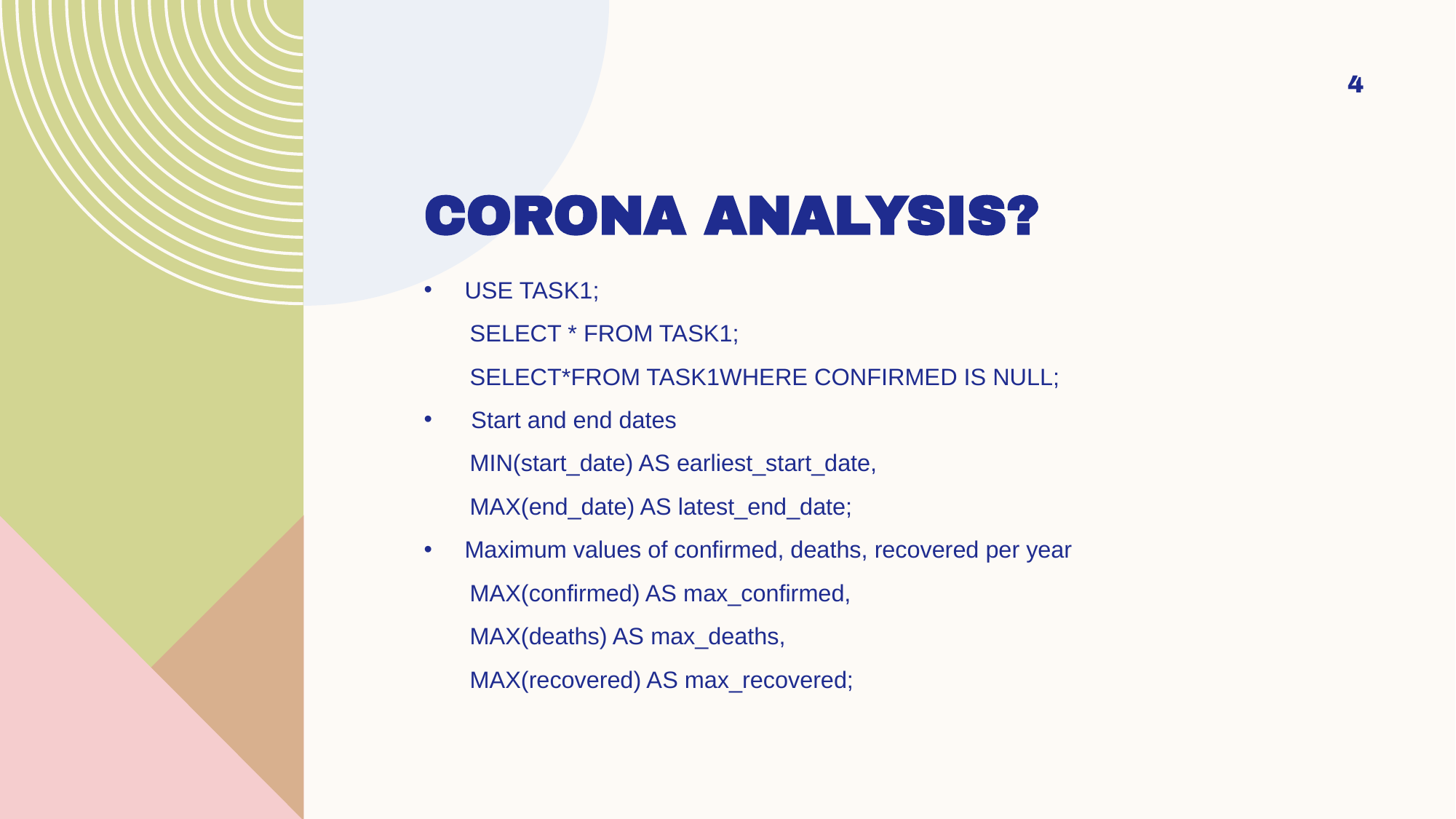

4
# Corona analysis?
USE TASK1;
       SELECT * FROM TASK1;
       SELECT*FROM TASK1WHERE CONFIRMED IS NULL;
 Start and end dates
       MIN(start_date) AS earliest_start_date,
       MAX(end_date) AS latest_end_date;
Maximum values of confirmed, deaths, recovered per year
       MAX(confirmed) AS max_confirmed,
       MAX(deaths) AS max_deaths,
       MAX(recovered) AS max_recovered;